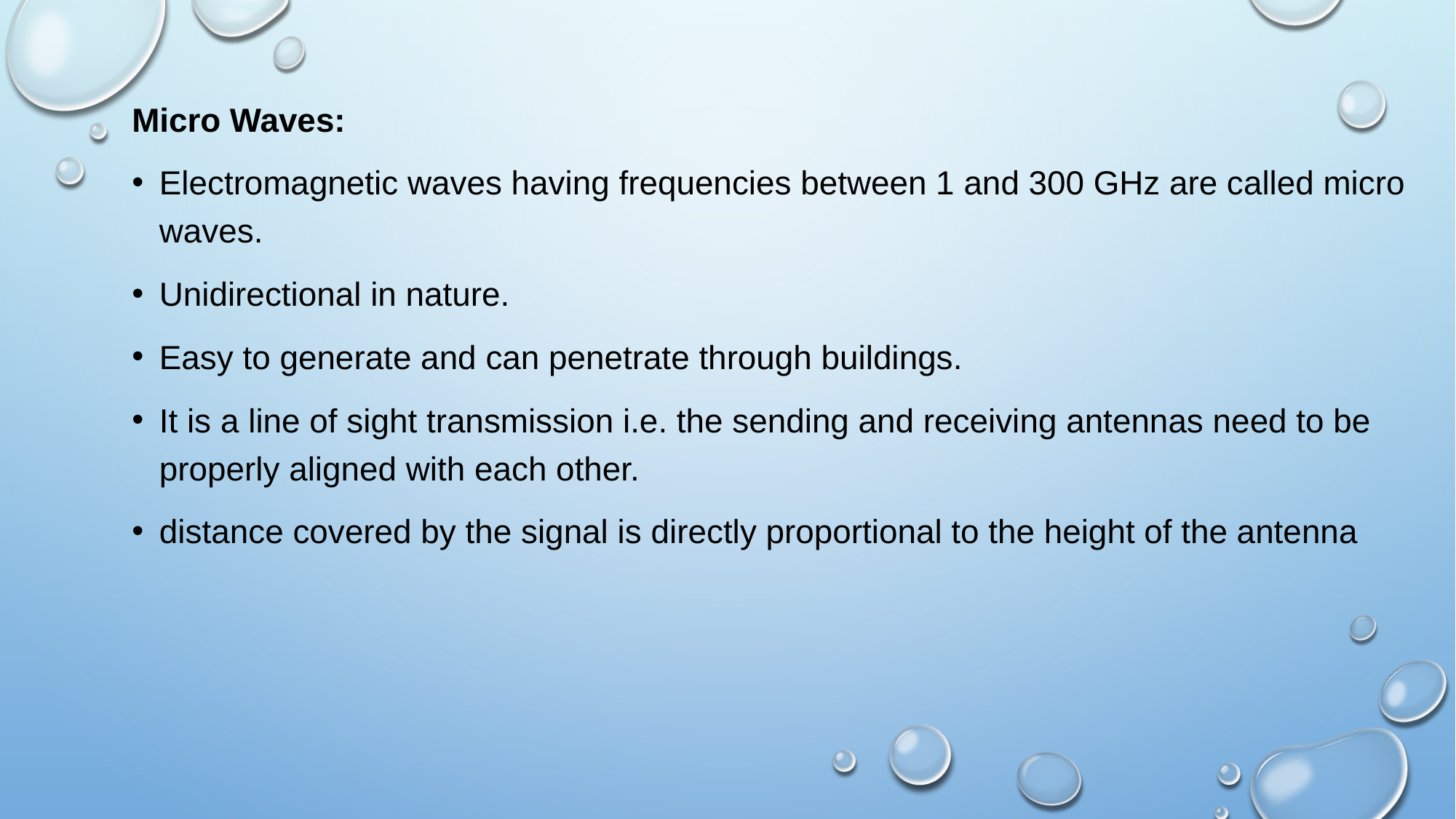

Micro Waves:
Electromagnetic waves having frequencies between 1 and 300 GHz are called micro waves.
Unidirectional in nature.
Easy to generate and can penetrate through buildings.
It is a line of sight transmission i.e. the sending and receiving antennas need to be properly aligned with each other.
distance covered by the signal is directly proportional to the height of the antenna